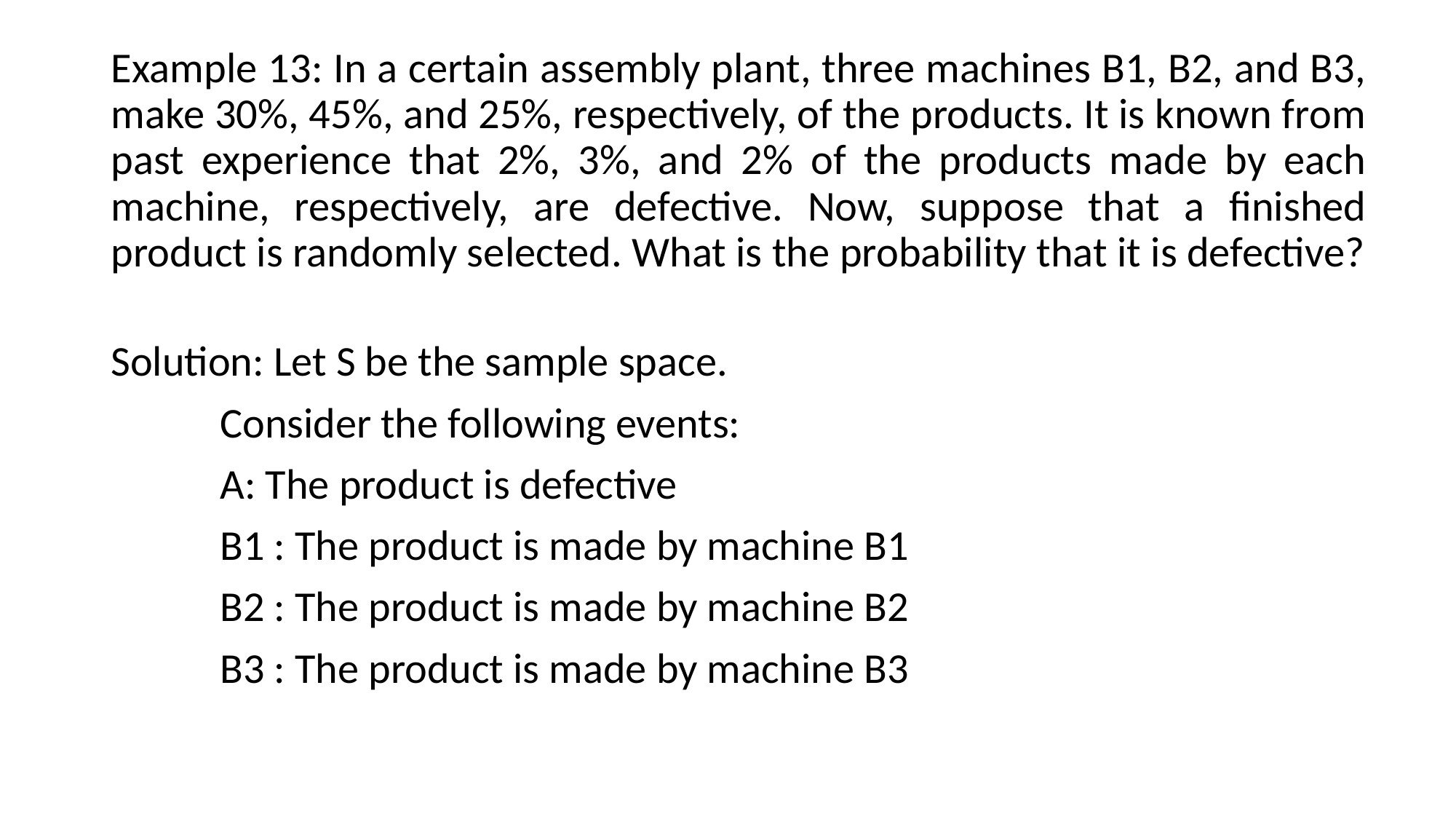

# Example 13: In a certain assembly plant, three machines B1, B2, and B3, make 30%, 45%, and 25%, respectively, of the products. It is known from past experience that 2%, 3%, and 2% of the products made by each machine, respectively, are defective. Now, suppose that a finished product is randomly selected. What is the probability that it is defective?
Solution: Let S be the sample space.
	Consider the following events:
	A: The product is defective
	B1 : The product is made by machine B1
	B2 : The product is made by machine B2
	B3 : The product is made by machine B3